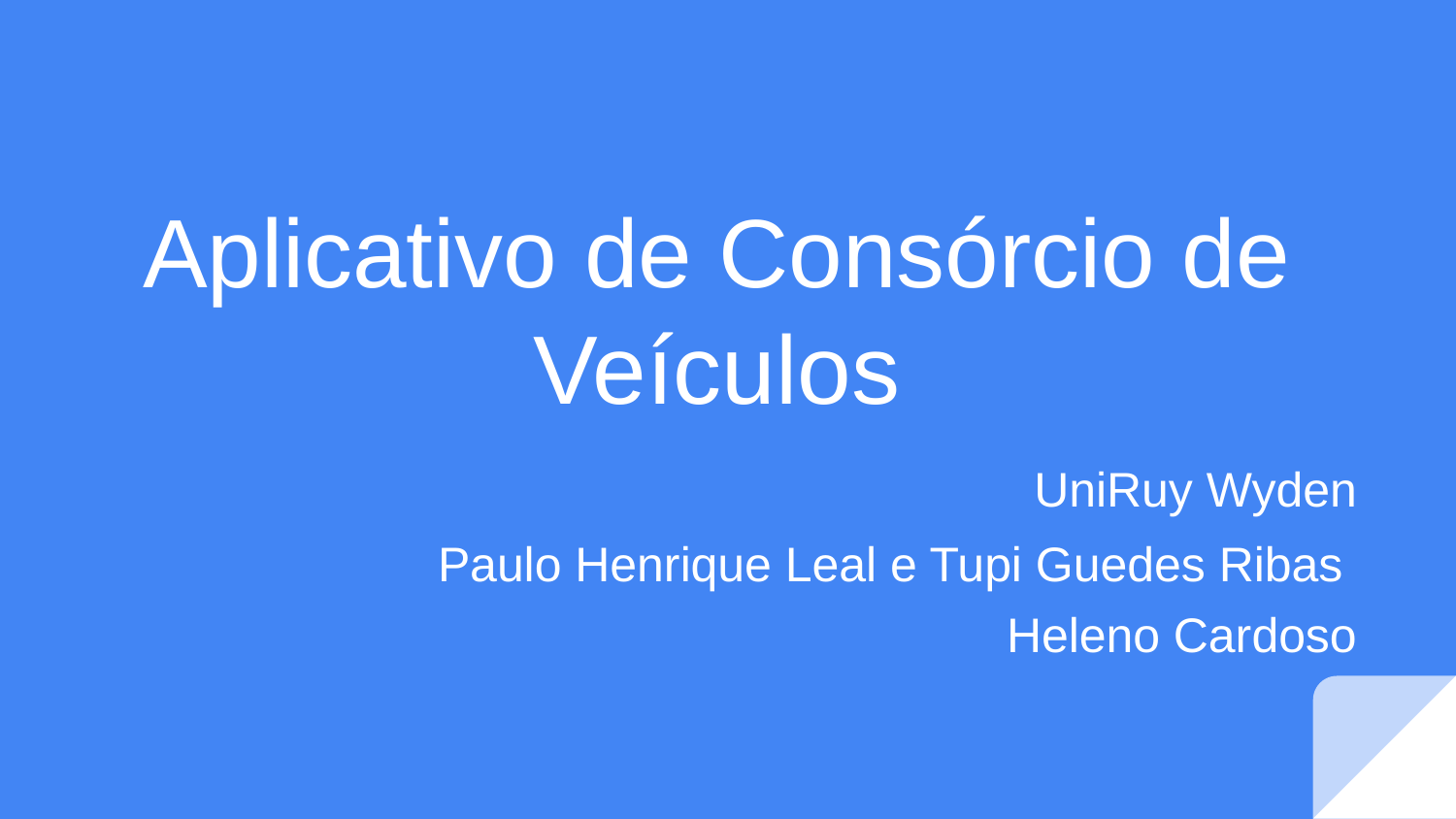

# Aplicativo de Consórcio de Veículos
UniRuy Wyden
 Paulo Henrique Leal e Tupi Guedes Ribas

Heleno Cardoso